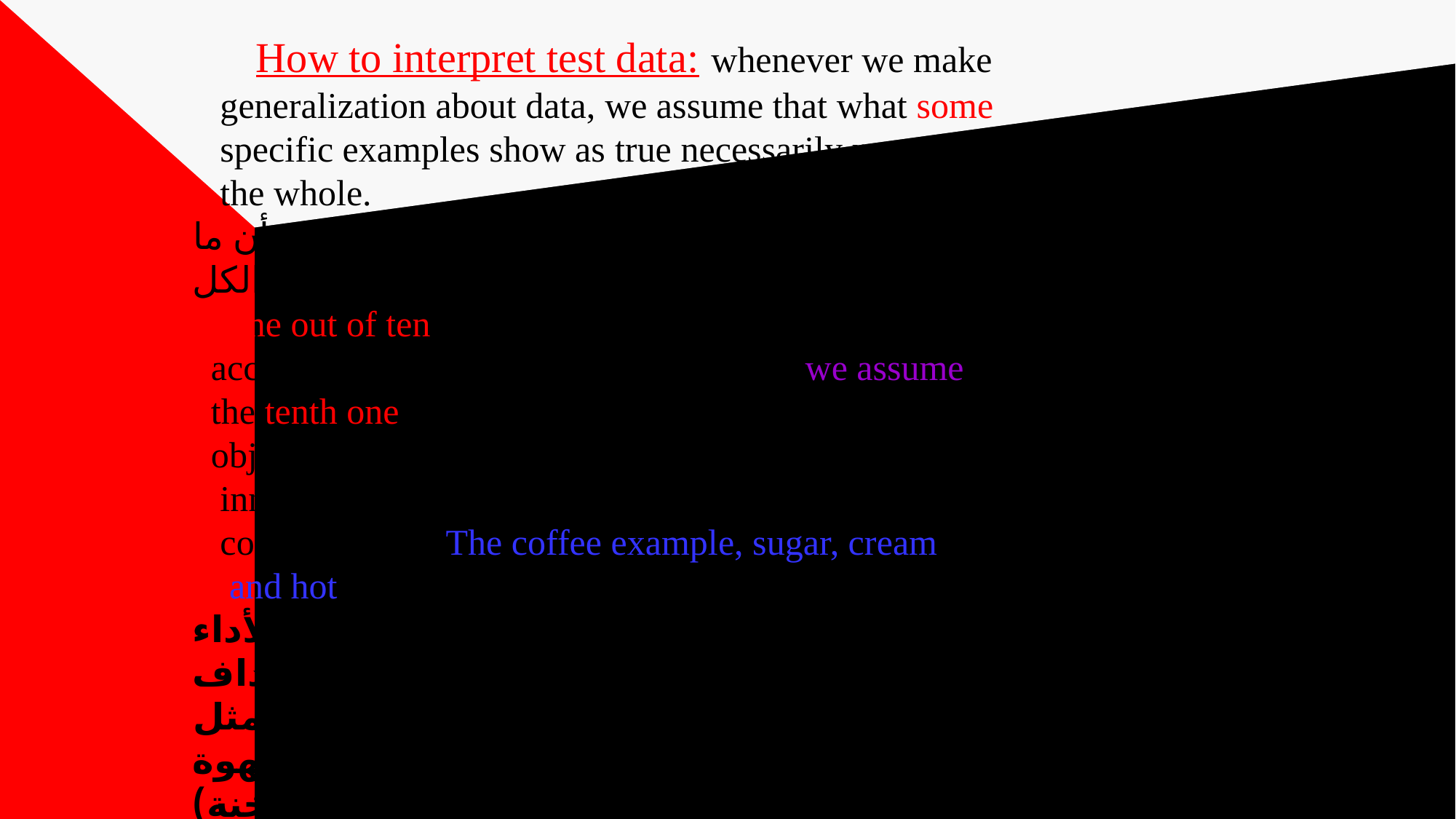

# How to interpret test data: whenever we make generalization about data, we assume that what some specific examples show as true necessarily represent the whole. كيف نفسر بيانات الاختبار: كلما قمنا بتعميم حول البيانات، نفترض أن ما تظهره بعض الأمثلة المحددة على أنه صحيح يمثل بالضرورة الكل. Nine out of ten of our procedures meet the acceptable performance objectives, then we assume the tenth one will also meet acceptable performance objectives, we give a number to something is innumerable, and such generalization necessarily contain flaws. (The coffee example, sugar, cream and hot) تسعة من أصل عشرة إجراءات لدينا تلبي أهداف الأداء المقبولة، ثم نفترض أن الإجراء العاشر سيلبي أيضًا أهداف الأداء المقبولة، ونعطي رقمًا لشيء لا يمكن إحصاؤه، ومثل هذا التعميم يحتوي بالضرورة على عيوب. (مثال القهوة والسكر والقشدة والساخنة)